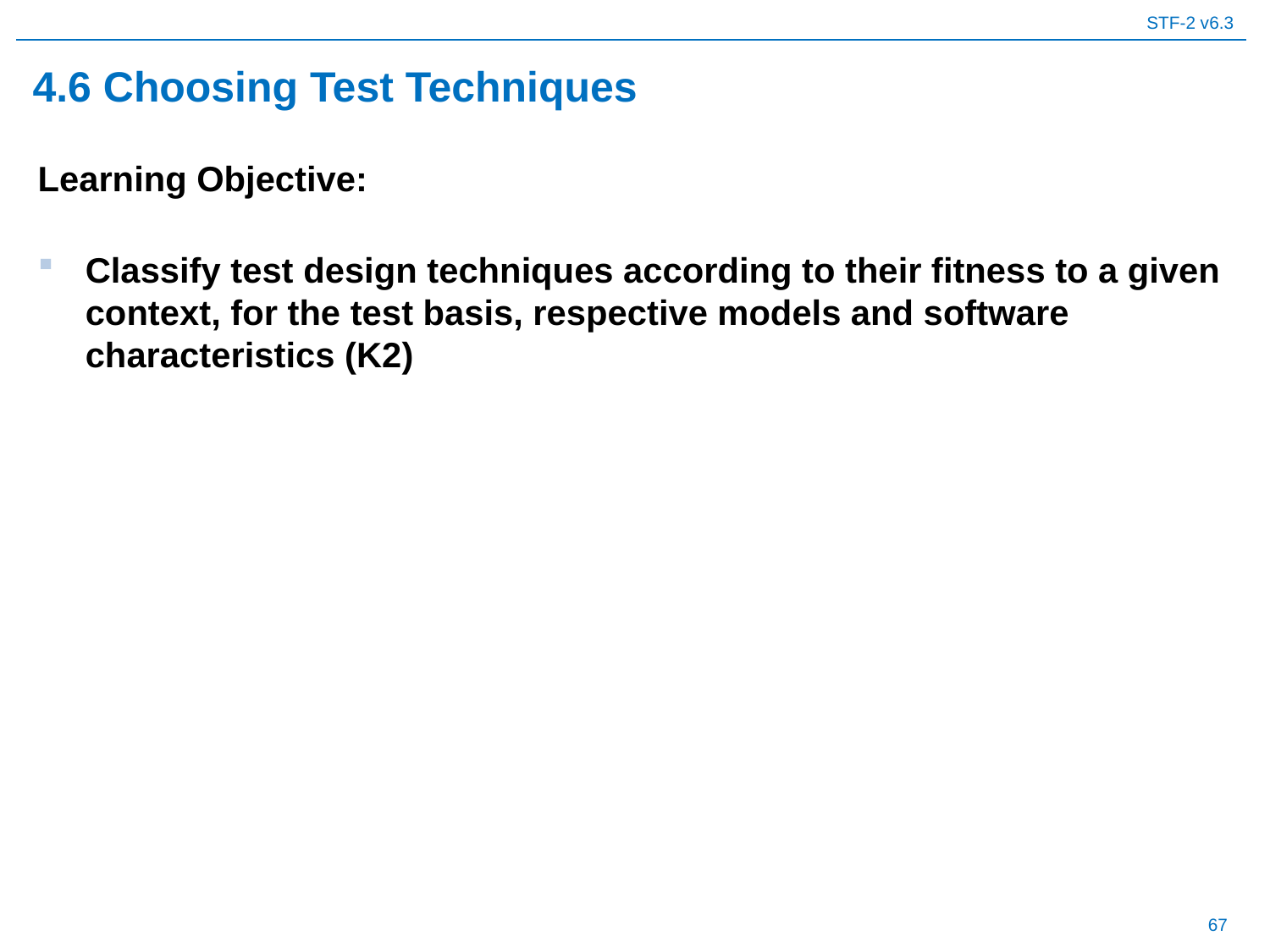

# 4.6 Choosing Test Techniques
Learning Objective:
Classify test design techniques according to their fitness to a given context, for the test basis, respective models and software characteristics (K2)